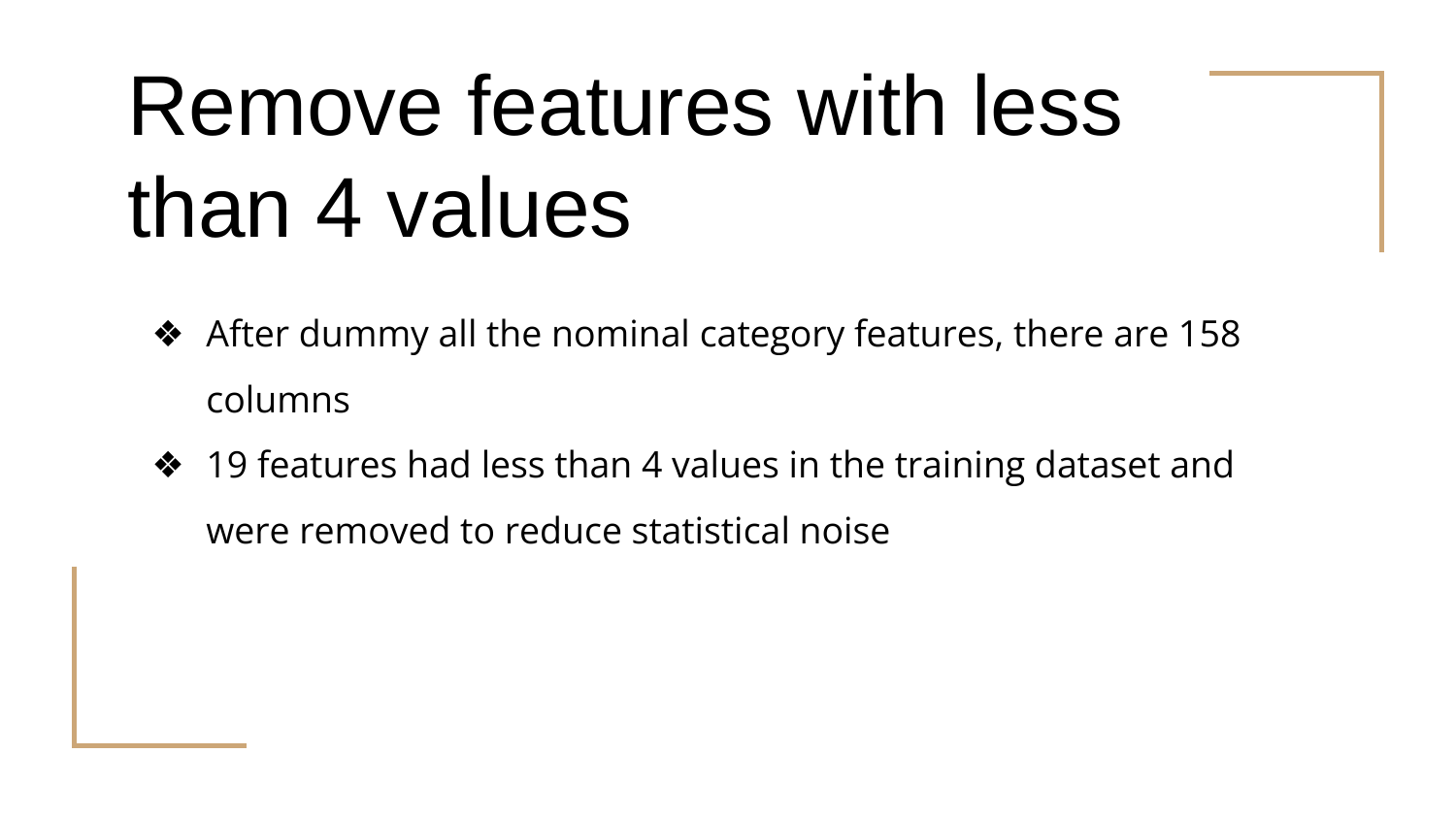

# Remove features with less than 4 values

After dummy all the nominal category features, there are 158 columns
19 features had less than 4 values in the training dataset and were removed to reduce statistical noise